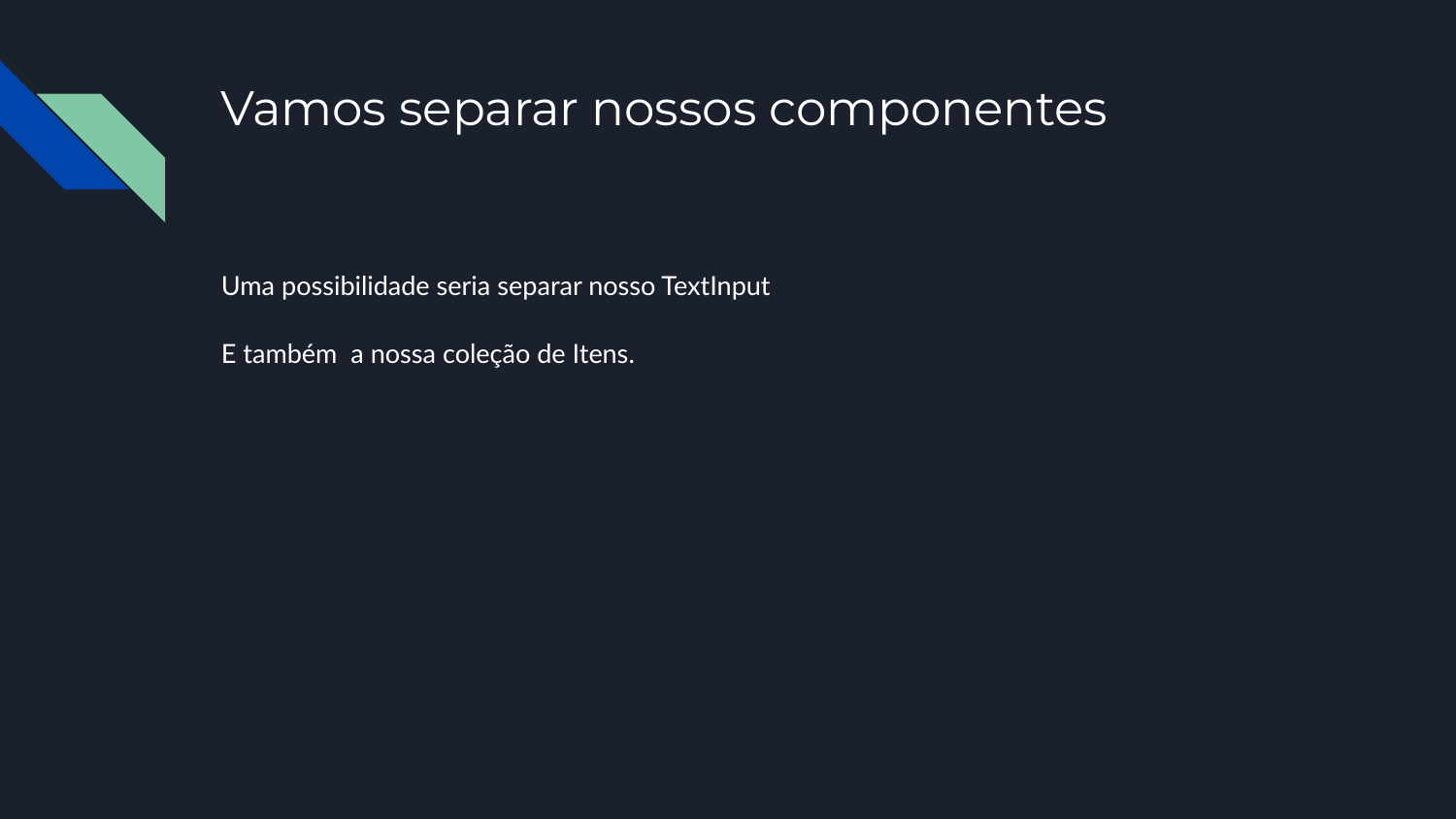

# Vamos separar nossos componentes
Uma possibilidade seria separar nosso TextInput
E também  a nossa coleção de Itens.